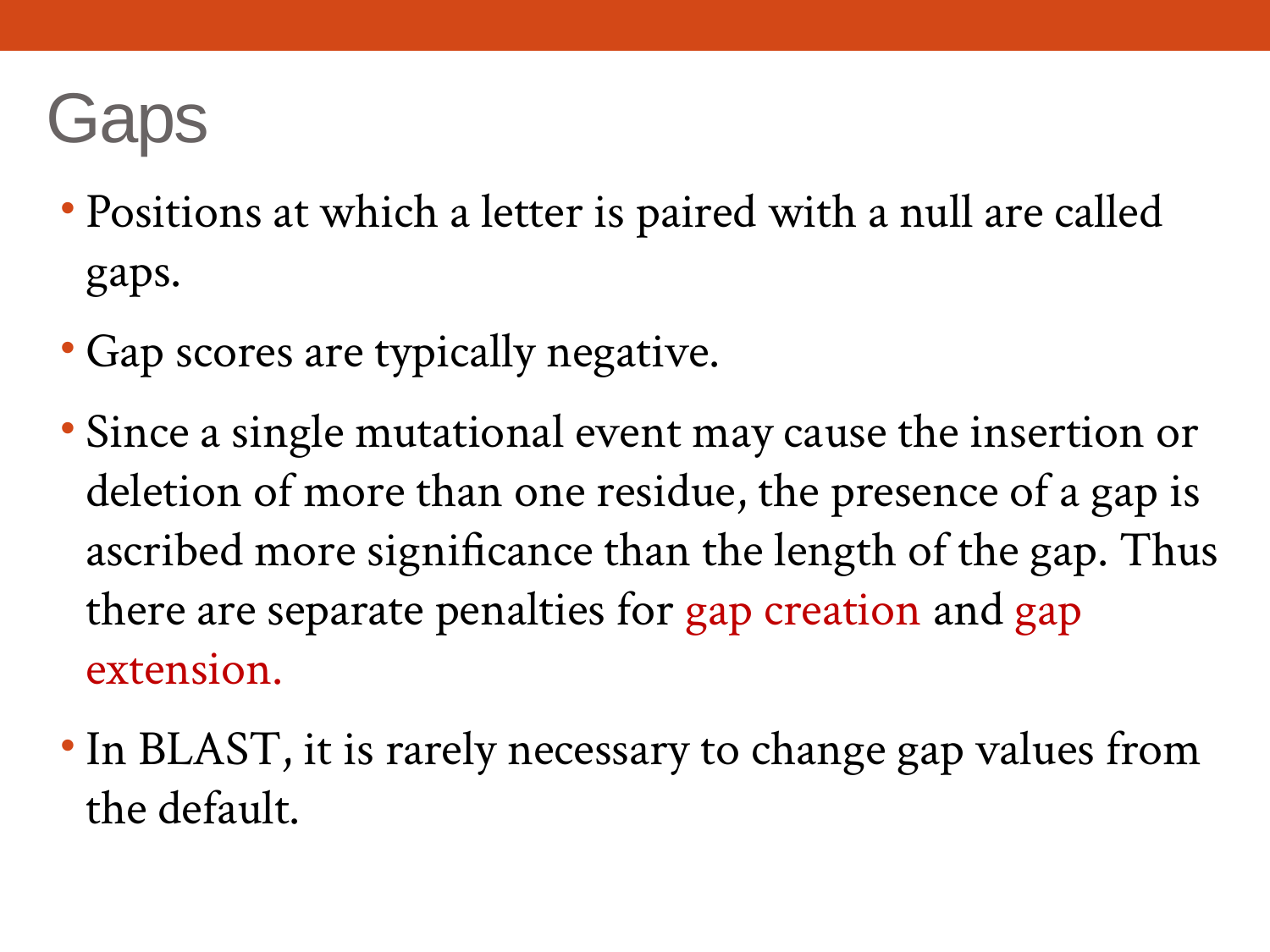

# Gaps
Positions at which a letter is paired with a null are called gaps.
Gap scores are typically negative.
Since a single mutational event may cause the insertion or deletion of more than one residue, the presence of a gap is ascribed more significance than the length of the gap. Thus there are separate penalties for gap creation and gap extension.
In BLAST, it is rarely necessary to change gap values from the default.